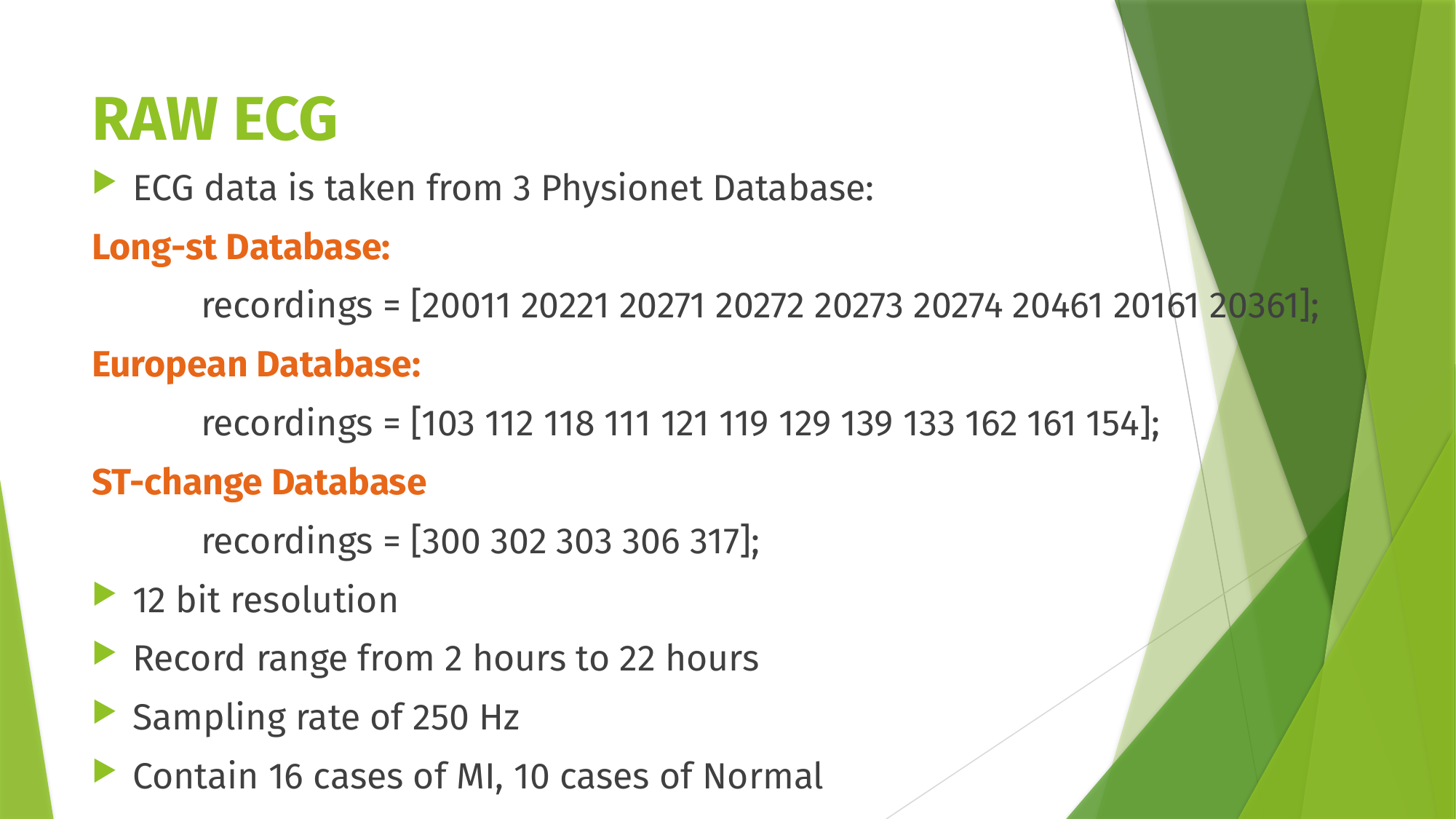

# RAW ECG
ECG data is taken from 3 Physionet Database:
Long-st Database:
	recordings = [20011 20221 20271 20272 20273 20274 20461 20161 20361];
European Database:
	recordings = [103 112 118 111 121 119 129 139 133 162 161 154];
ST-change Database
	recordings = [300 302 303 306 317];
12 bit resolution
Record range from 2 hours to 22 hours
Sampling rate of 250 Hz
Contain 16 cases of MI, 10 cases of Normal